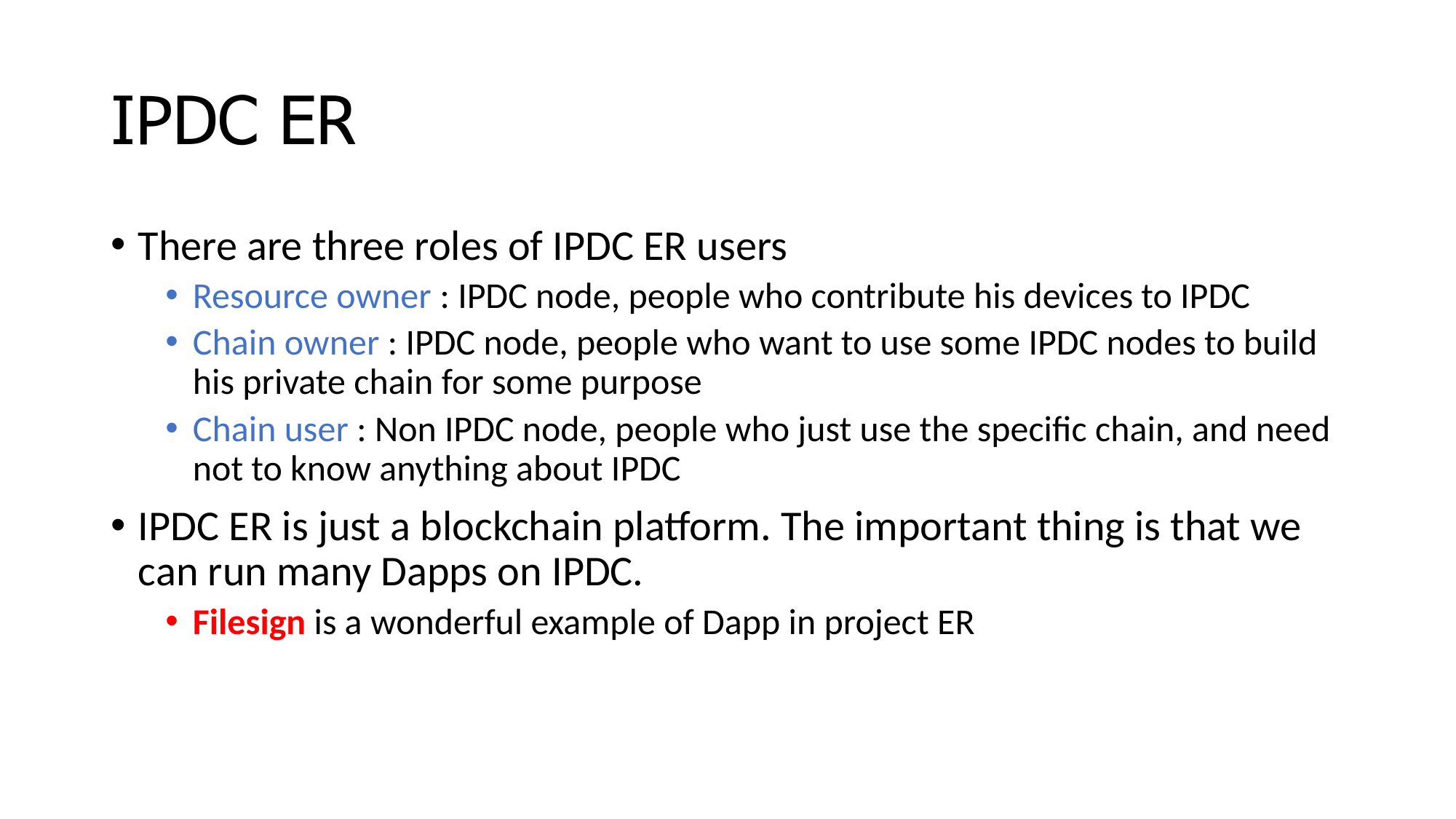

# IPDC ER
There are three roles of IPDC ER users
Resource owner : IPDC node, people who contribute his devices to IPDC
Chain owner : IPDC node, people who want to use some IPDC nodes to build his private chain for some purpose
Chain user : Non IPDC node, people who just use the specific chain, and need not to know anything about IPDC
IPDC ER is just a blockchain platform. The important thing is that we can run many Dapps on IPDC.
Filesign is a wonderful example of Dapp in project ER